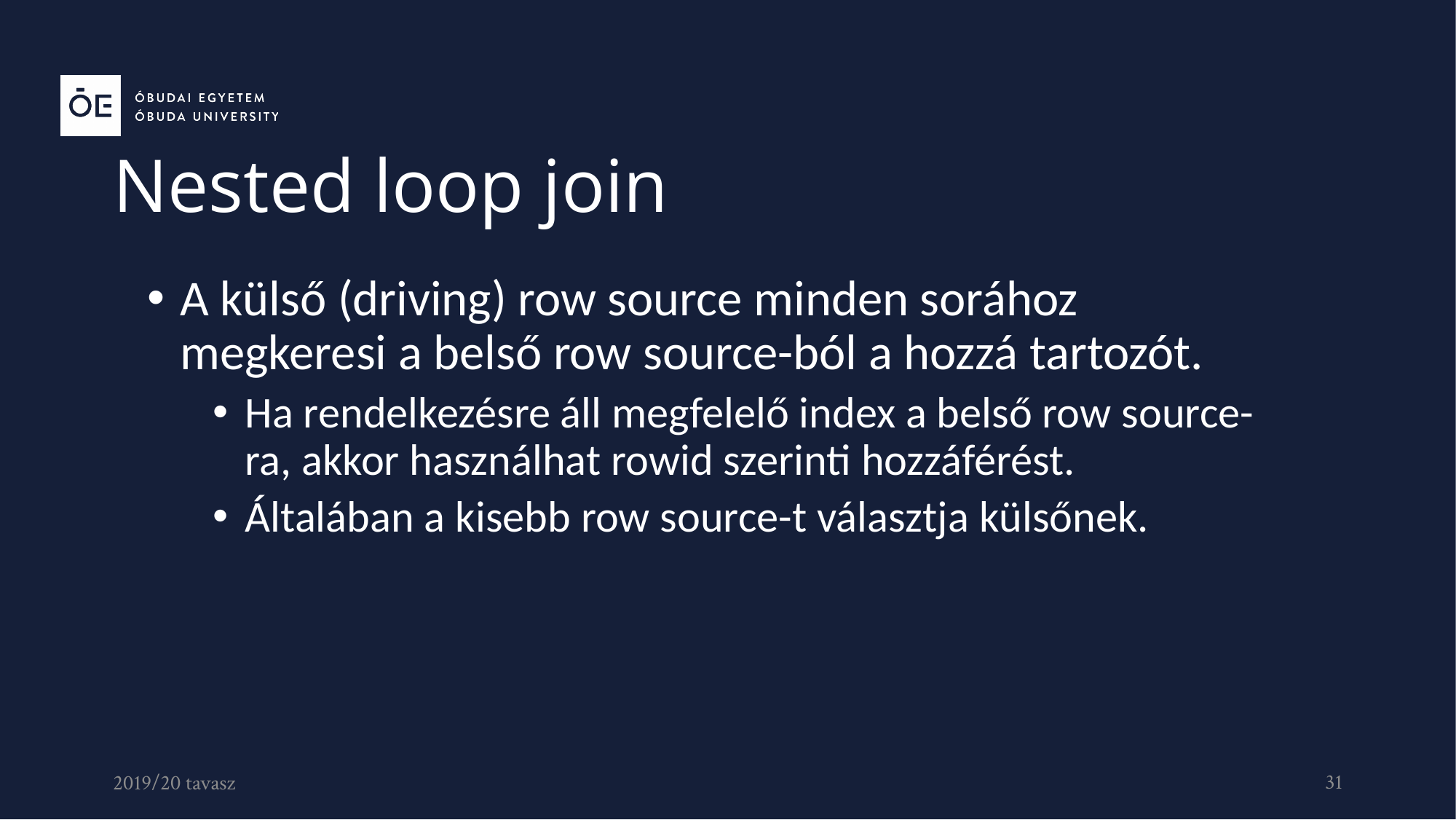

Nested loop join
A külső (driving) row source minden sorához megkeresi a belső row source-ból a hozzá tartozót.
Ha rendelkezésre áll megfelelő index a belső row source-ra, akkor használhat rowid szerinti hozzáférést.
Általában a kisebb row source-t választja külsőnek.

2019/20 tavasz
31